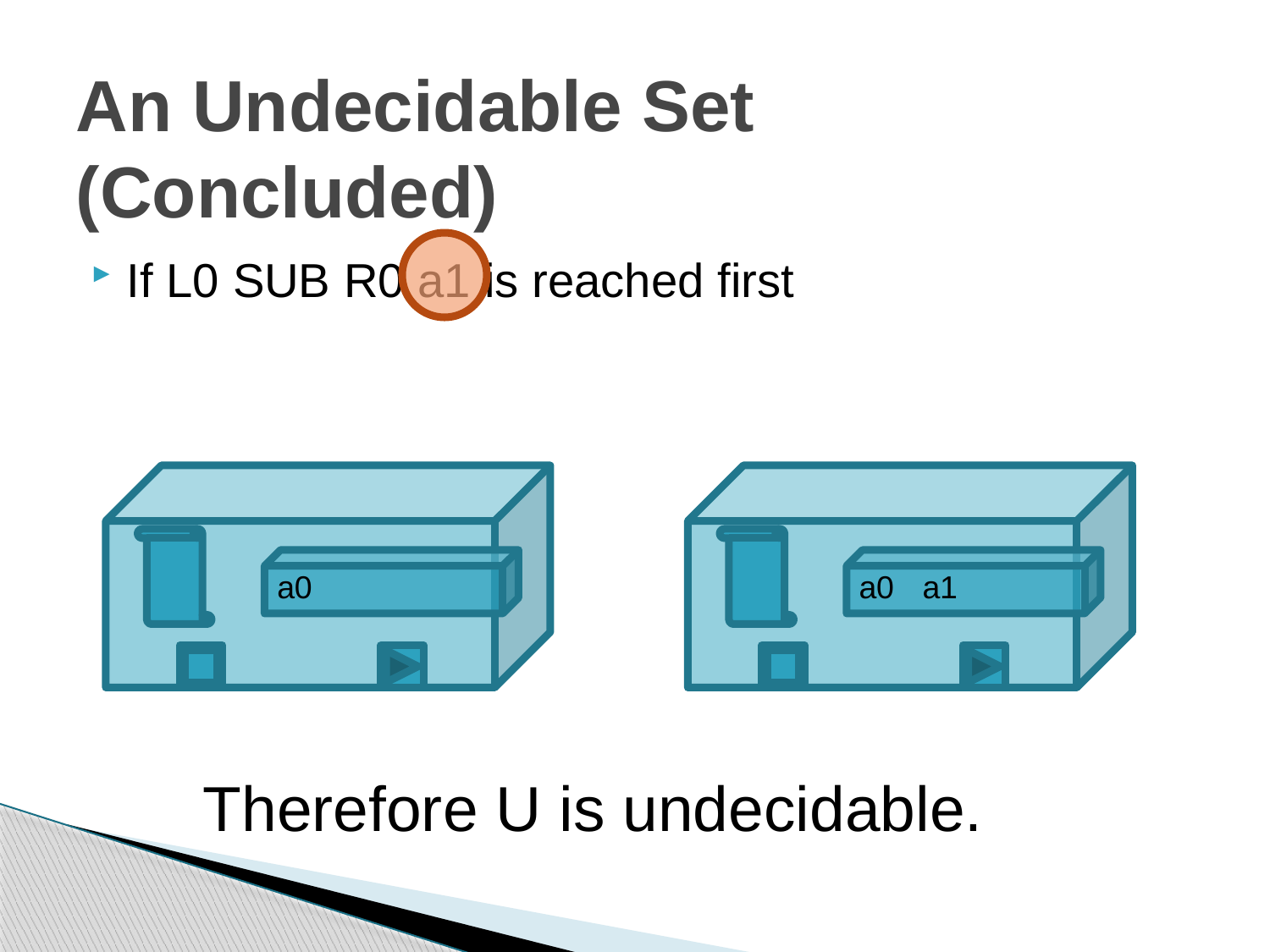

# An Undecidable Set (Concluded)

If L0 SUB R0 a1 is reached first

a0

a0
a1
Therefore U is undecidable.